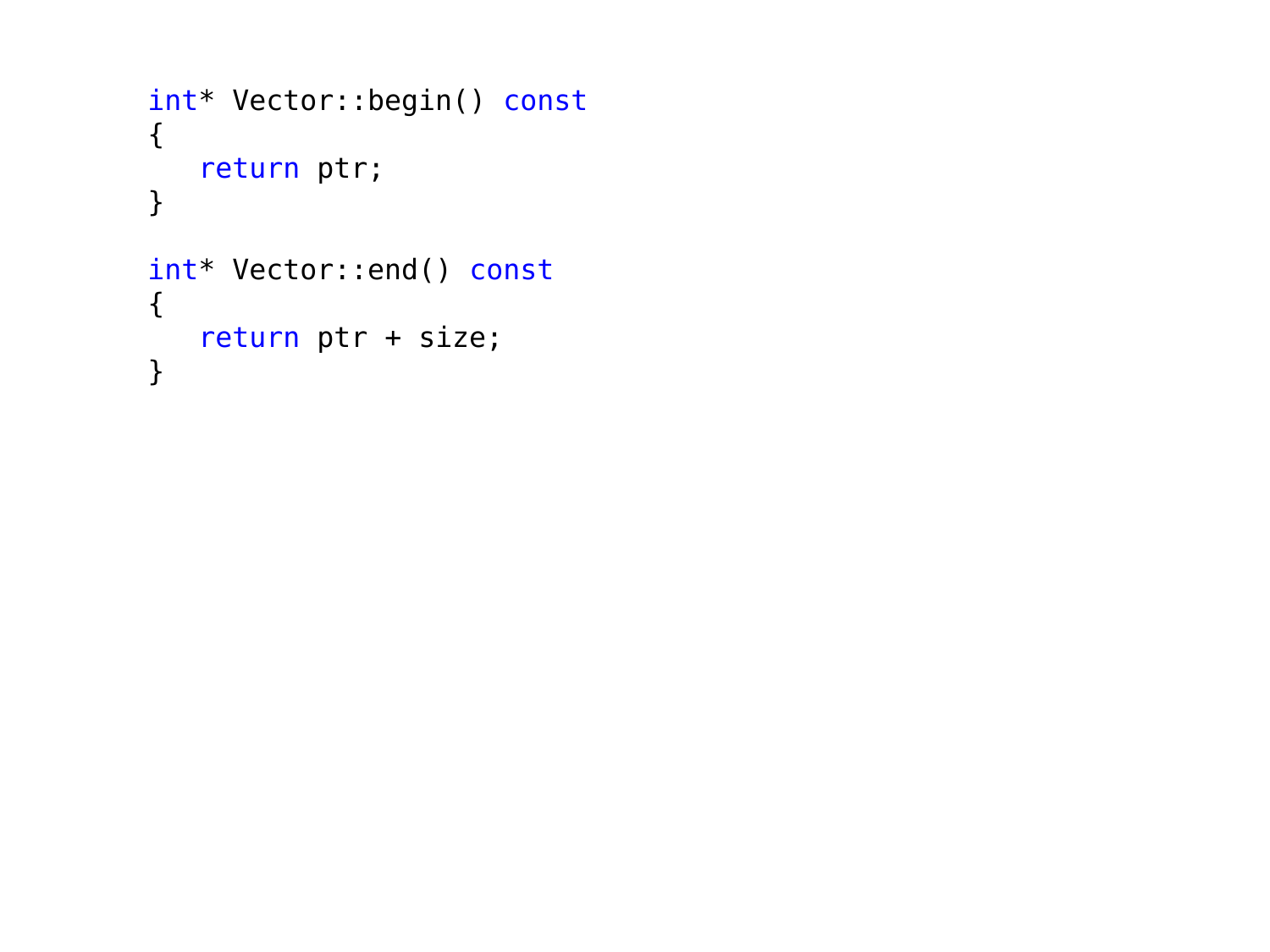

int* Vector::begin() const
{
   return ptr;
}

int* Vector::end() const
{
   return ptr + size;
}